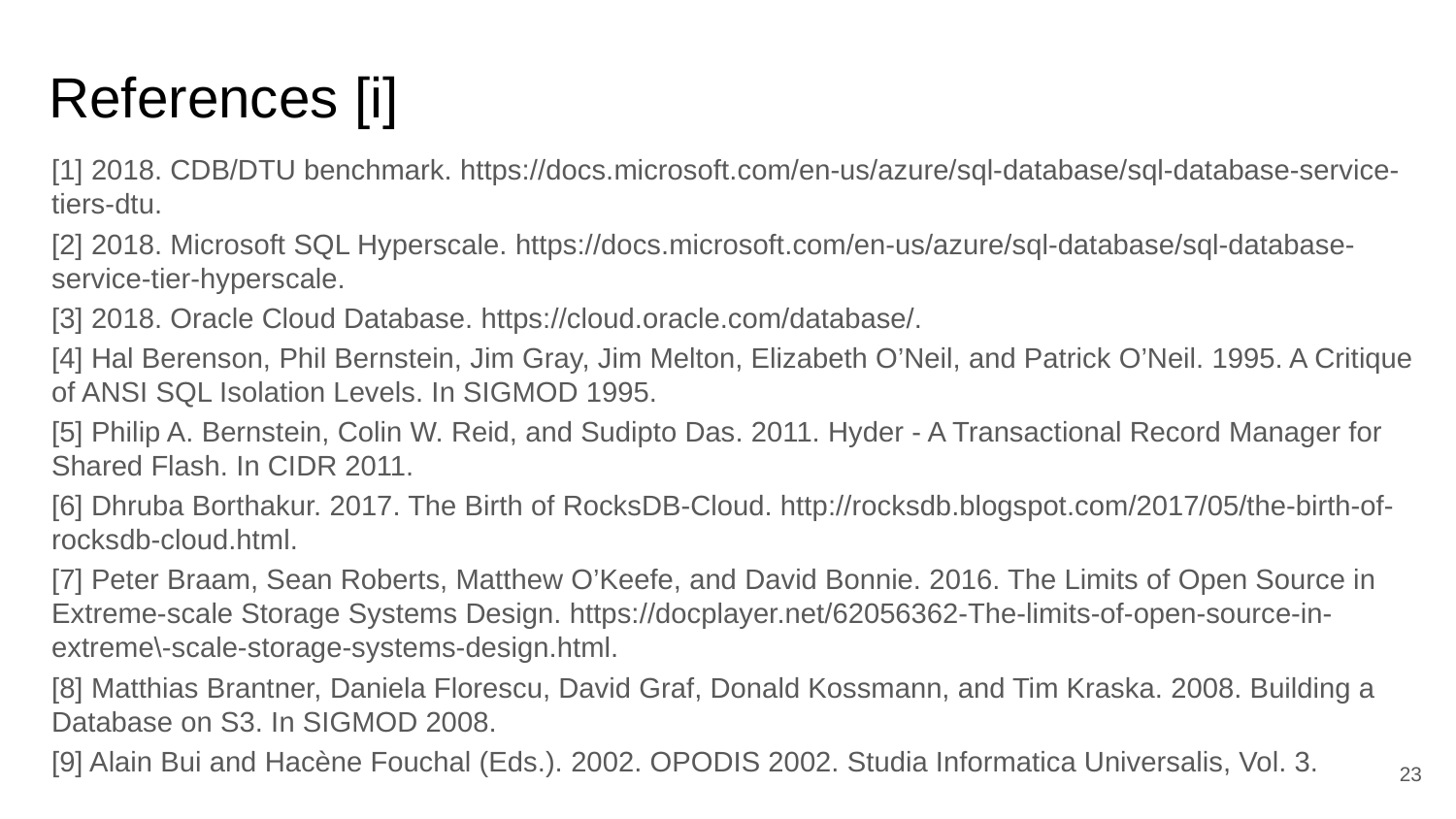

# References [i]
[1] 2018. CDB/DTU benchmark. https://docs.microsoft.com/en-us/azure/sql-database/sql-database-service-tiers-dtu.
[2] 2018. Microsoft SQL Hyperscale. https://docs.microsoft.com/en-us/azure/sql-database/sql-database-service-tier-hyperscale.
[3] 2018. Oracle Cloud Database. https://cloud.oracle.com/database/.
[4] Hal Berenson, Phil Bernstein, Jim Gray, Jim Melton, Elizabeth O’Neil, and Patrick O’Neil. 1995. A Critique of ANSI SQL Isolation Levels. In SIGMOD 1995.
[5] Philip A. Bernstein, Colin W. Reid, and Sudipto Das. 2011. Hyder - A Transactional Record Manager for Shared Flash. In CIDR 2011.
[6] Dhruba Borthakur. 2017. The Birth of RocksDB-Cloud. http://rocksdb.blogspot.com/2017/05/the-birth-of-rocksdb-cloud.html.
[7] Peter Braam, Sean Roberts, Matthew O’Keefe, and David Bonnie. 2016. The Limits of Open Source in Extreme-scale Storage Systems Design. https://docplayer.net/62056362-The-limits-of-open-source-in-extreme\-scale-storage-systems-design.html.
[8] Matthias Brantner, Daniela Florescu, David Graf, Donald Kossmann, and Tim Kraska. 2008. Building a Database on S3. In SIGMOD 2008.
[9] Alain Bui and Hacène Fouchal (Eds.). 2002. OPODIS 2002. Studia Informatica Universalis, Vol. 3.
23